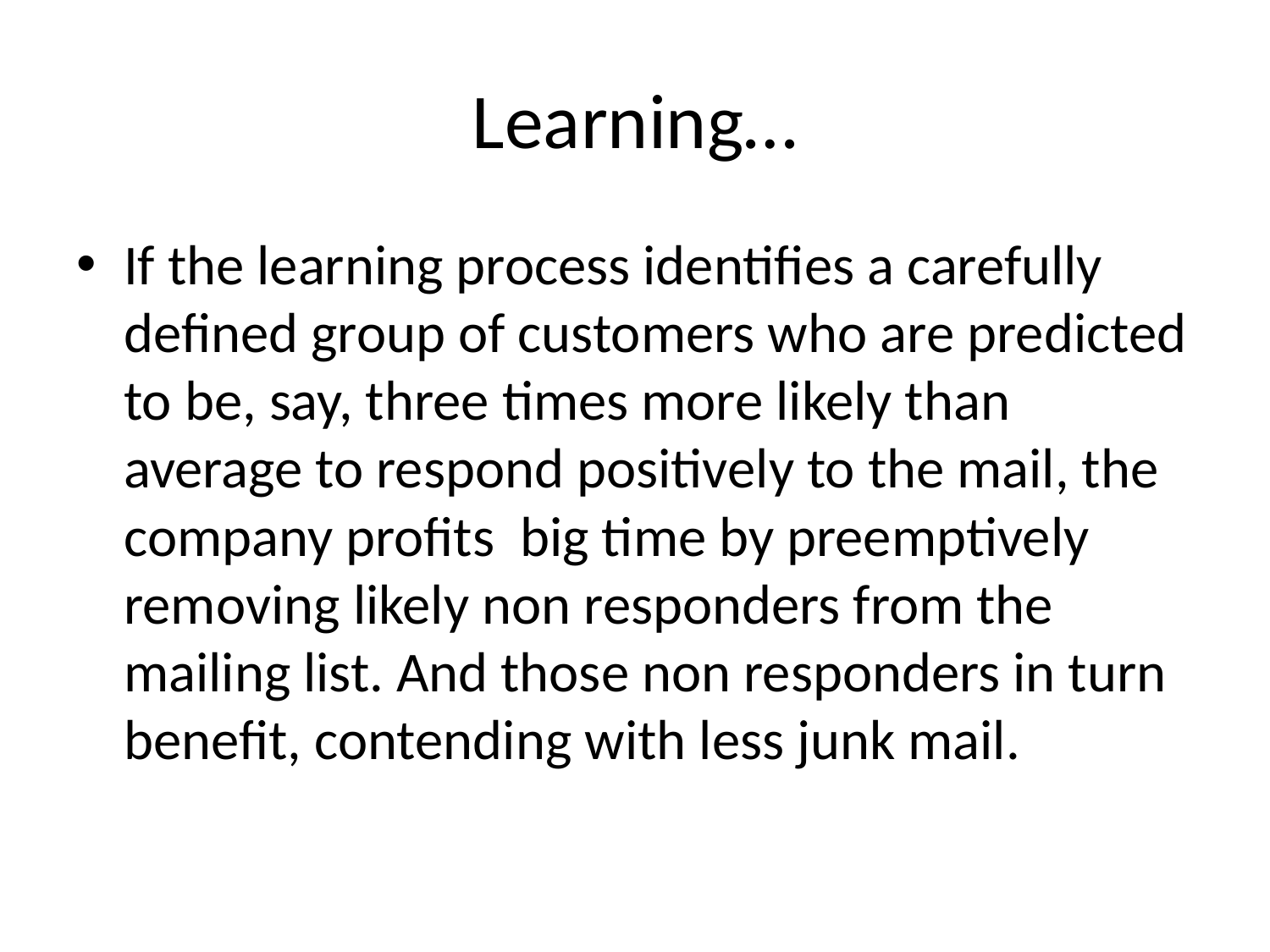

# Learning…
If the learning process identifies a carefully defined group of customers who are predicted to be, say, three times more likely than average to respond positively to the mail, the company profits  big time by preemptively removing likely non responders from the mailing list. And those non responders in turn benefit, contending with less junk mail.